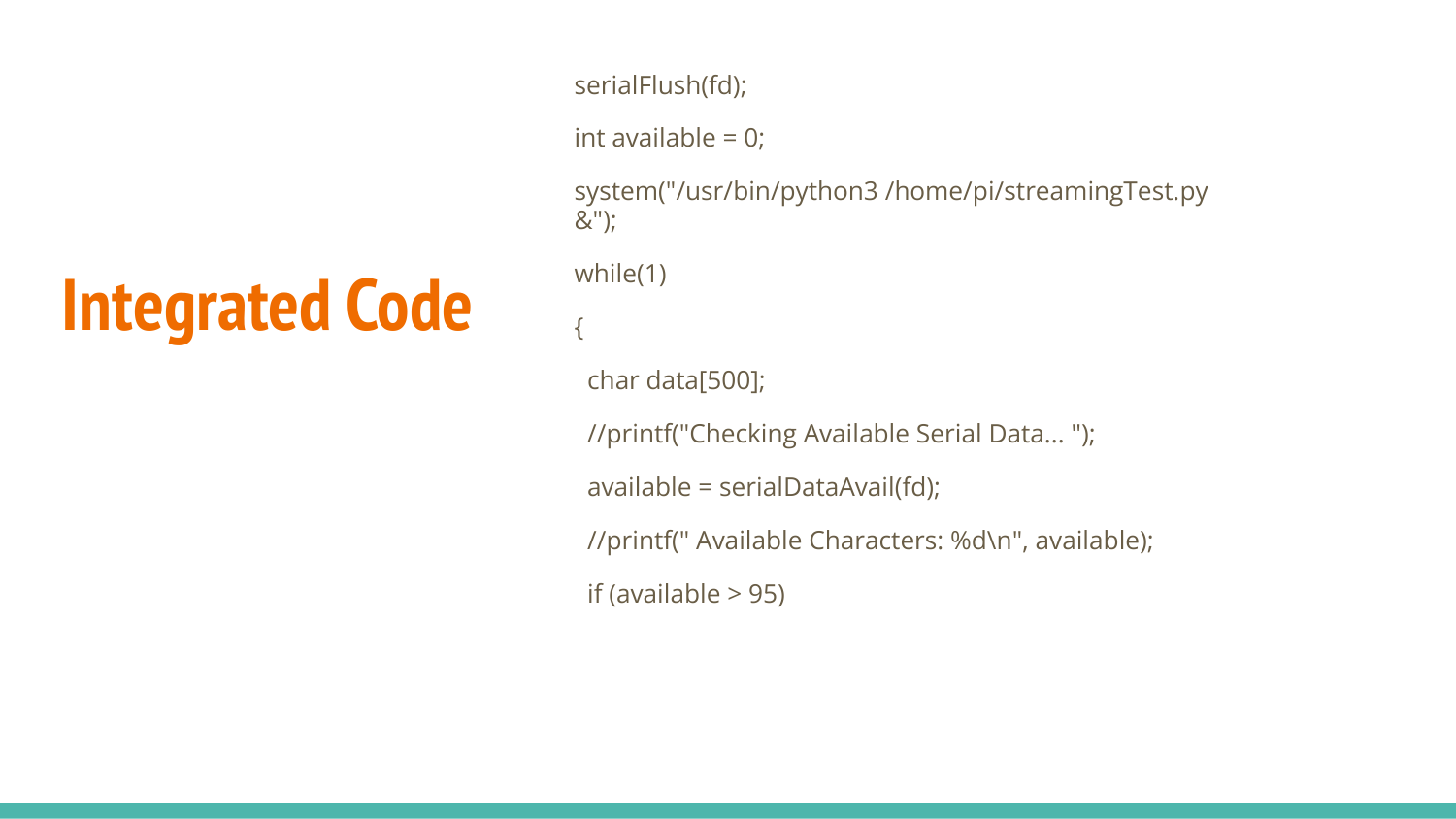

serialFlush(fd);
int available = 0;
system("/usr/bin/python3 /home/pi/streamingTest.py &");
while(1)
{
  char data[500];
  //printf("Checking Available Serial Data... ");
  available = serialDataAvail(fd);
  //printf(" Available Characters: %d\n", available);
  if (available > 95)

# Integrated Code